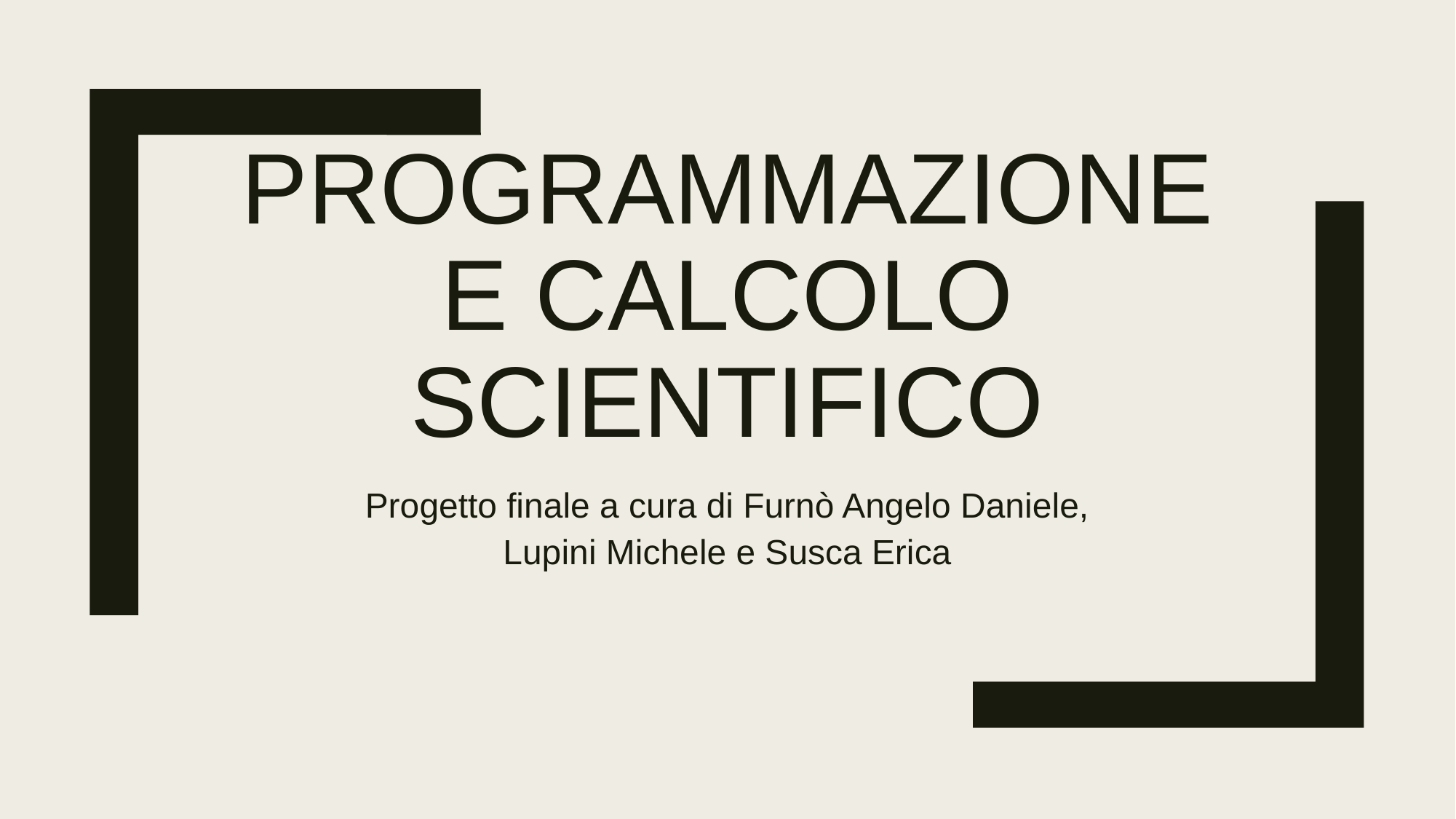

# Programmazione e calcolo scientifico
Progetto finale a cura di Furnò Angelo Daniele,
Lupini Michele e Susca Erica